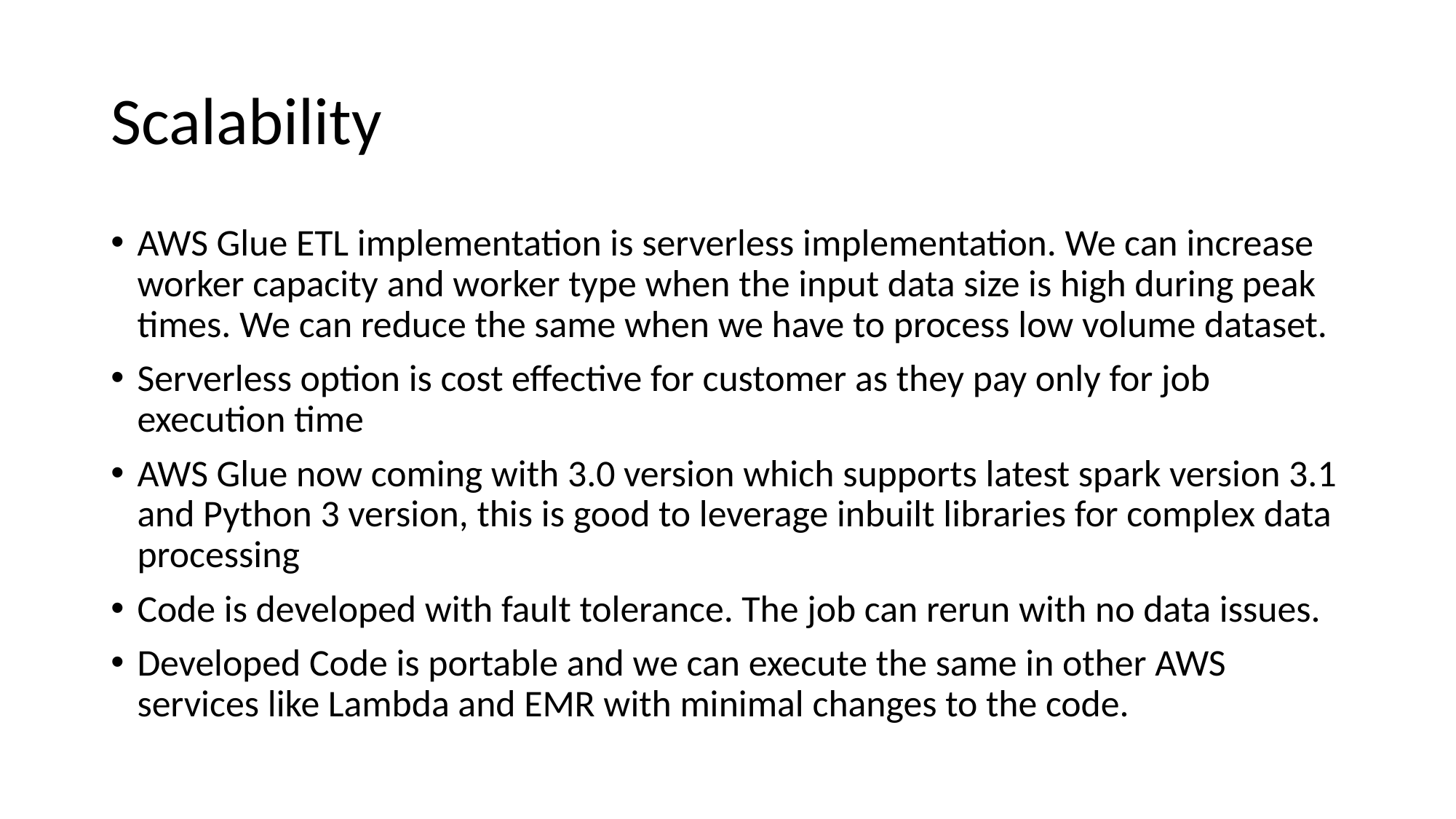

# Scalability
AWS Glue ETL implementation is serverless implementation. We can increase worker capacity and worker type when the input data size is high during peak times. We can reduce the same when we have to process low volume dataset.
Serverless option is cost effective for customer as they pay only for job execution time
AWS Glue now coming with 3.0 version which supports latest spark version 3.1 and Python 3 version, this is good to leverage inbuilt libraries for complex data processing
Code is developed with fault tolerance. The job can rerun with no data issues.
Developed Code is portable and we can execute the same in other AWS services like Lambda and EMR with minimal changes to the code.